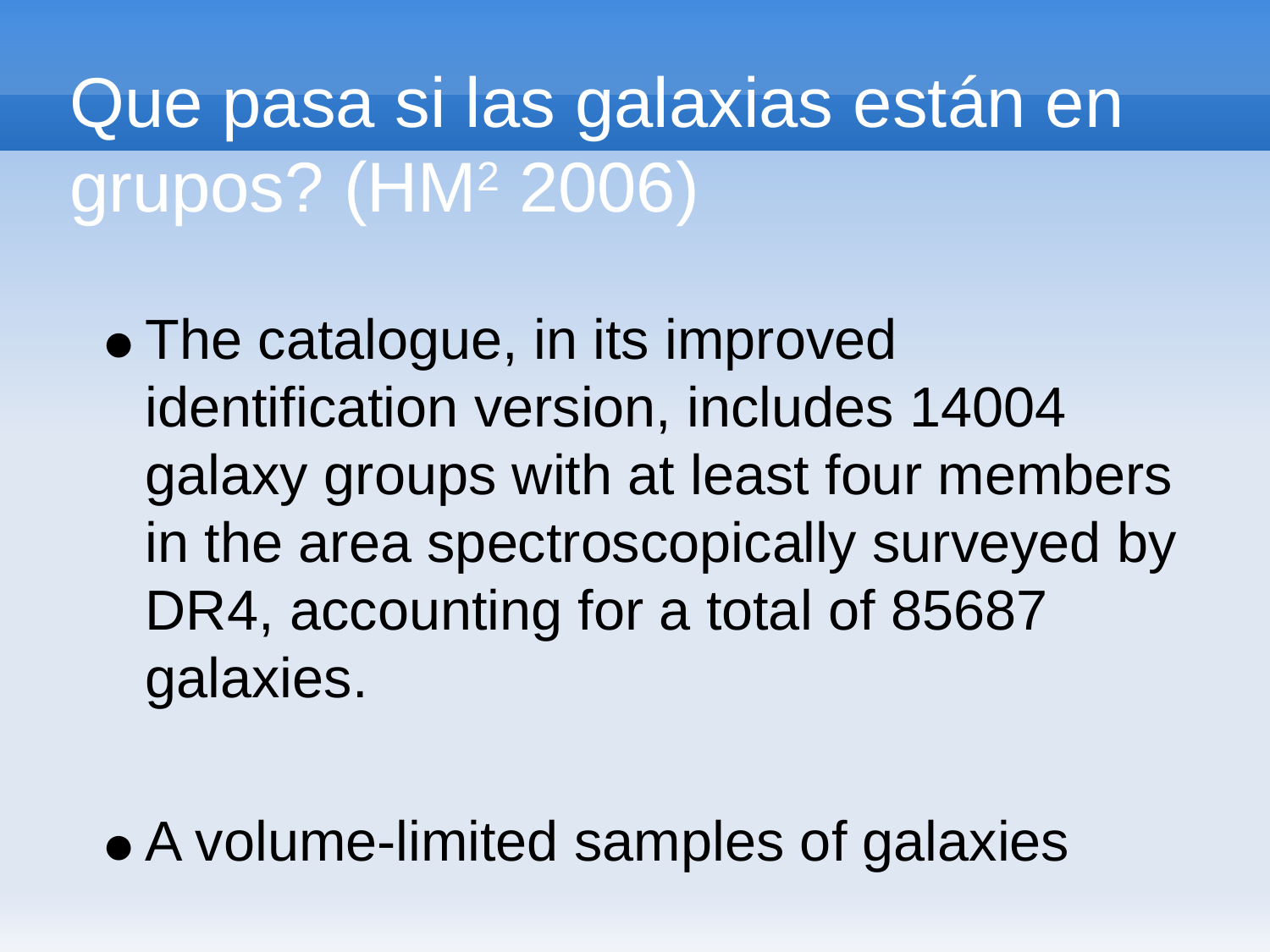

# Que pasa si las galaxias están en grupos? (HM2 2006)‏
The catalogue, in its improved identification version, includes 14004 galaxy groups with at least four members in the area spectroscopically surveyed by DR4, accounting for a total of 85687 galaxies.

A volume-limited samples of galaxies